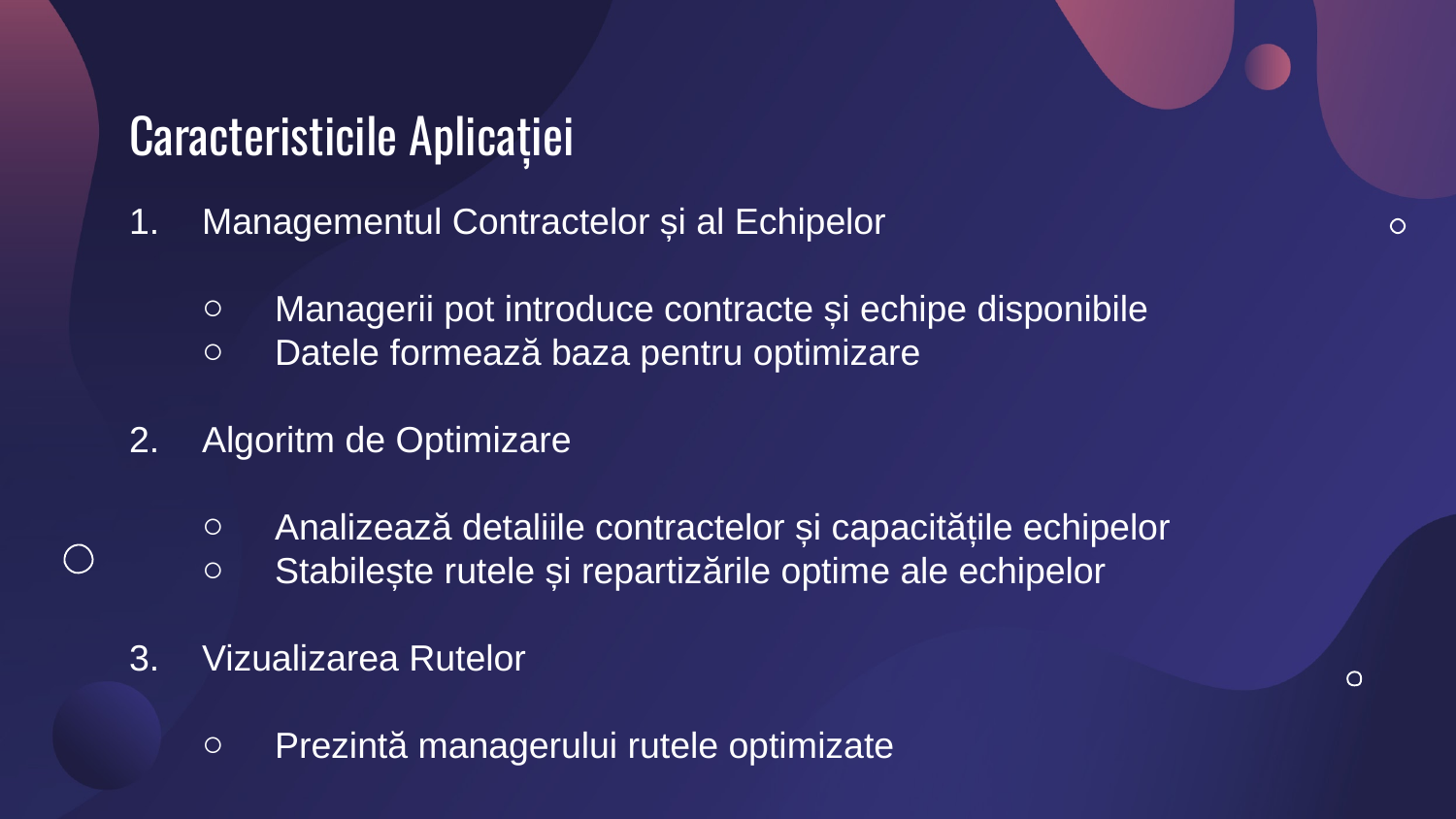

# Caracteristicile Aplicației
Managementul Contractelor și al Echipelor

Managerii pot introduce contracte și echipe disponibile
Datele formează baza pentru optimizare

Algoritm de Optimizare

Analizează detaliile contractelor și capacitățile echipelor
Stabilește rutele și repartizările optime ale echipelor

Vizualizarea Rutelor

Prezintă managerului rutele optimizate